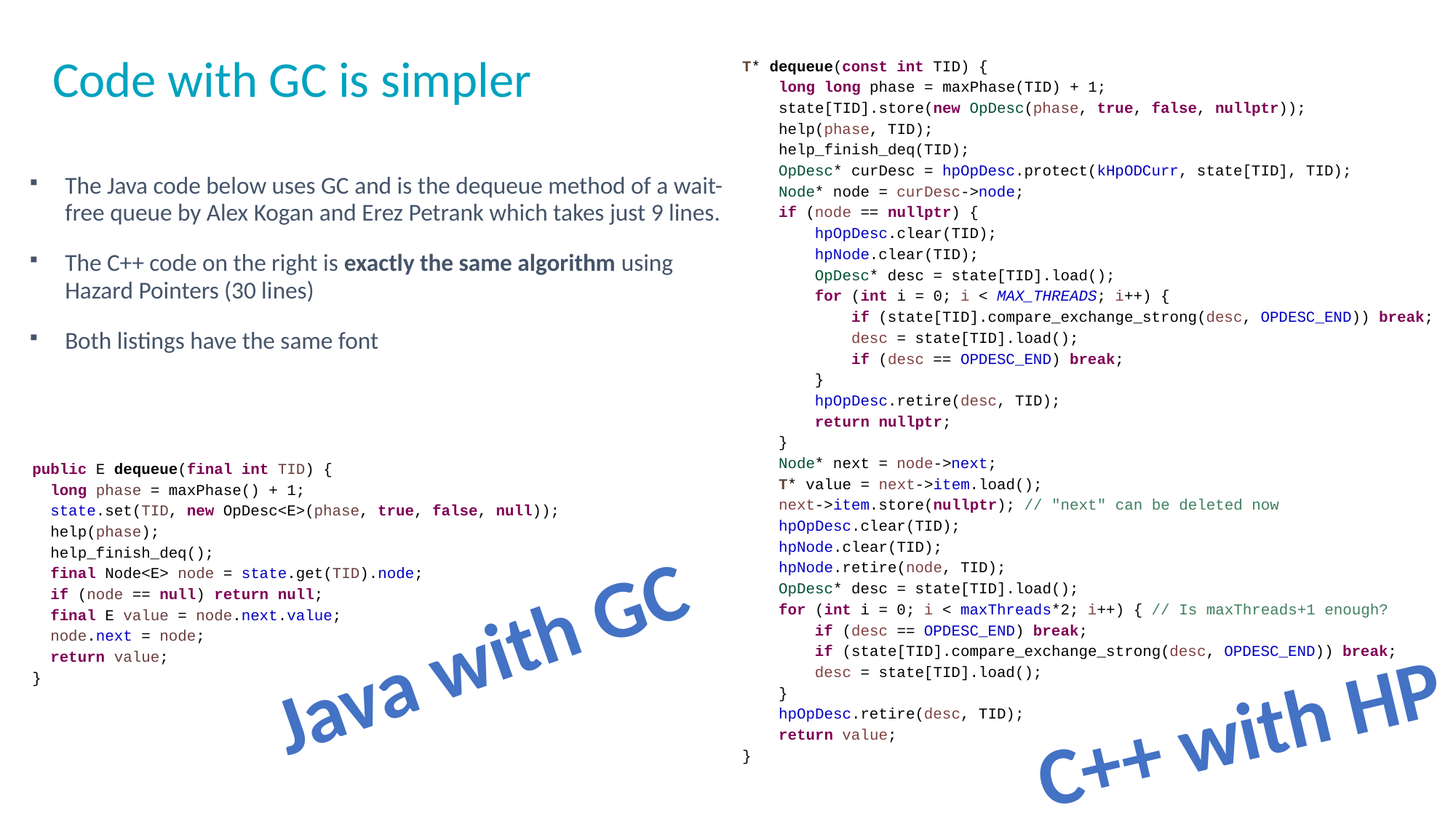

# Code with GC is simpler
T* dequeue(const int TID) {
    long long phase = maxPhase(TID) + 1;
    state[TID].store(new OpDesc(phase, true, false, nullptr));
    help(phase, TID);
    help_finish_deq(TID);
    OpDesc* curDesc = hpOpDesc.protect(kHpODCurr, state[TID], TID);
    Node* node = curDesc->node;
    if (node == nullptr) {
        hpOpDesc.clear(TID);
        hpNode.clear(TID);
        OpDesc* desc = state[TID].load();
        for (int i = 0; i < MAX_THREADS; i++) {
            if (state[TID].compare_exchange_strong(desc, OPDESC_END)) break;
            desc = state[TID].load();
            if (desc == OPDESC_END) break;
        }
        hpOpDesc.retire(desc, TID);
        return nullptr;
    }
    Node* next = node->next;
    T* value = next->item.load();
    next->item.store(nullptr); // "next" can be deleted now
    hpOpDesc.clear(TID);
    hpNode.clear(TID);
    hpNode.retire(node, TID);
    OpDesc* desc = state[TID].load();
    for (int i = 0; i < maxThreads*2; i++) { // Is maxThreads+1 enough?
        if (desc == OPDESC_END) break;
        if (state[TID].compare_exchange_strong(desc, OPDESC_END)) break;
        desc = state[TID].load();
    }
    hpOpDesc.retire(desc, TID);
    return value;
}
The Java code below uses GC and is the dequeue method of a wait-free queue by Alex Kogan and Erez Petrank which takes just 9 lines.
The C++ code on the right is exactly the same algorithm using Hazard Pointers (30 lines)
Both listings have the same font

public E dequeue(final int TID) {
  long phase = maxPhase() + 1;
  state.set(TID, new OpDesc<E>(phase, true, false, null));
  help(phase);
  help_finish_deq();
  final Node<E> node = state.get(TID).node;
  if (node == null) return null;
  final E value = node.next.value;
  node.next = node;
  return value;
}
Java with GC
C++ with HP